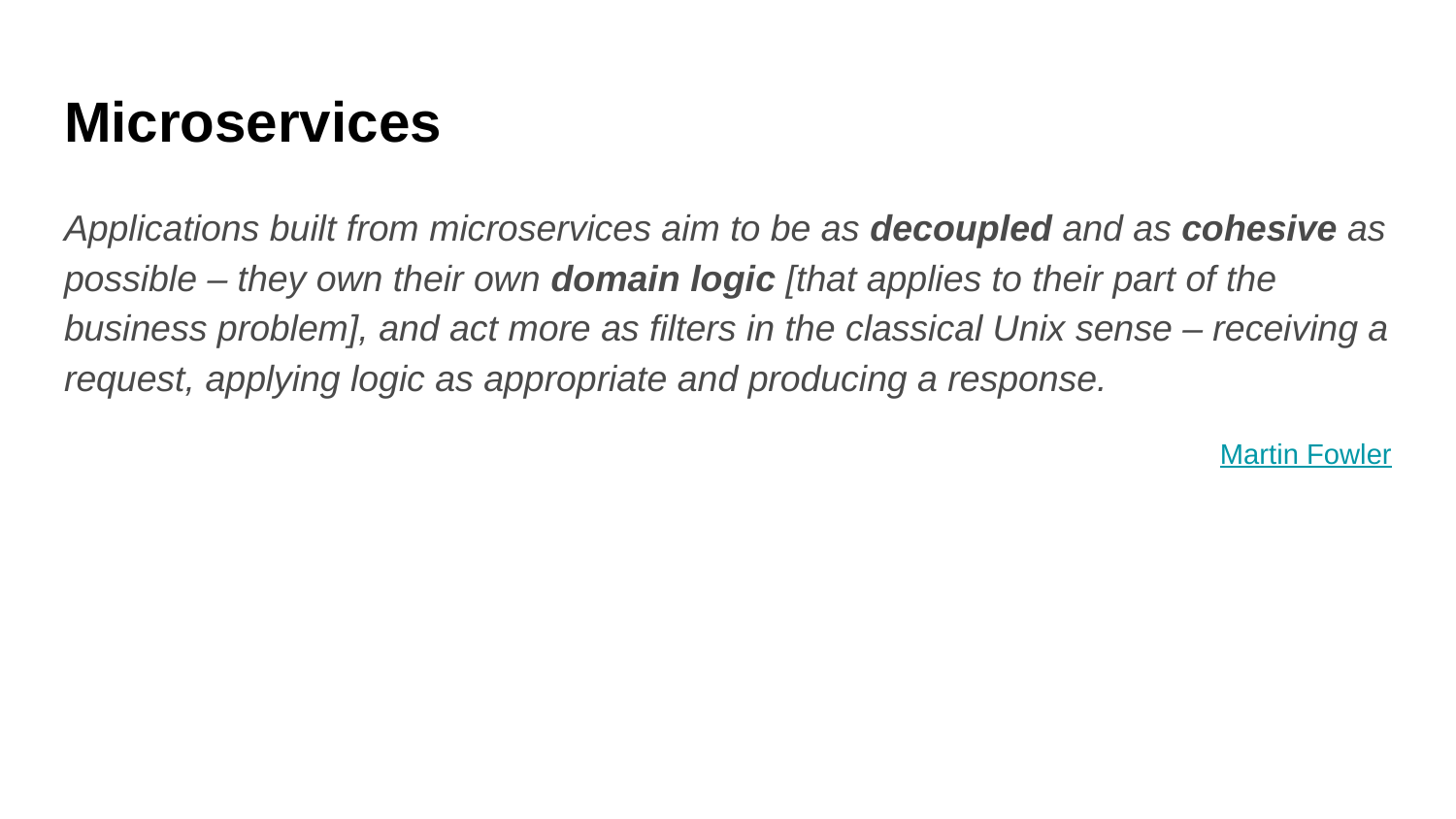

# Microservices
Applications built from microservices aim to be as decoupled and as cohesive as possible – they own their own domain logic [that applies to their part of the business problem], and act more as filters in the classical Unix sense – receiving a request, applying logic as appropriate and producing a response.
Martin Fowler